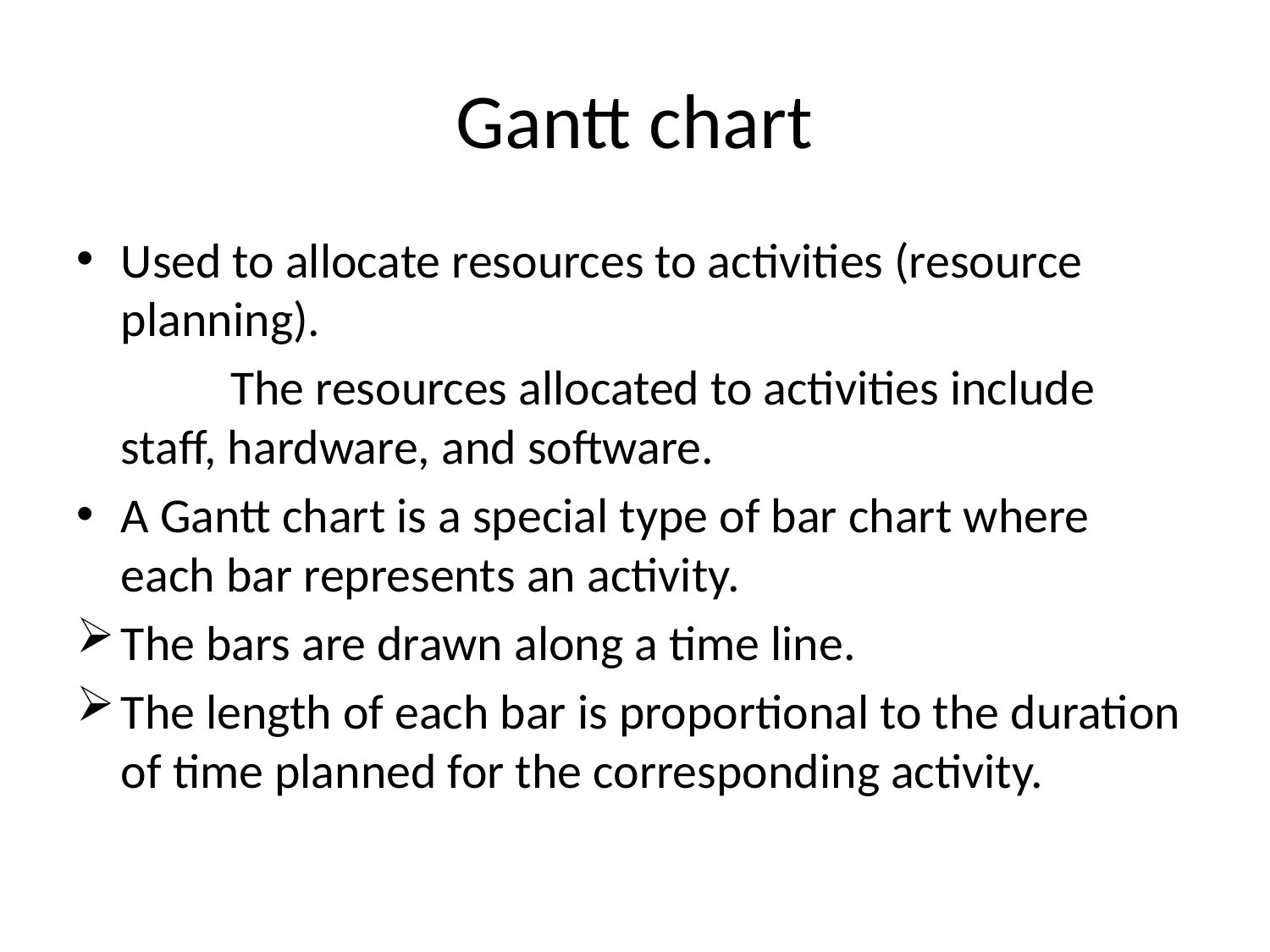

# Gantt chart
Used to allocate resources to activities (resource planning).
              The resources allocated to activities include staff, hardware, and software.
A Gantt chart is a special type of bar chart where each bar represents an activity.
The bars are drawn along a time line.
The length of each bar is proportional to the duration of time planned for the corresponding activity.